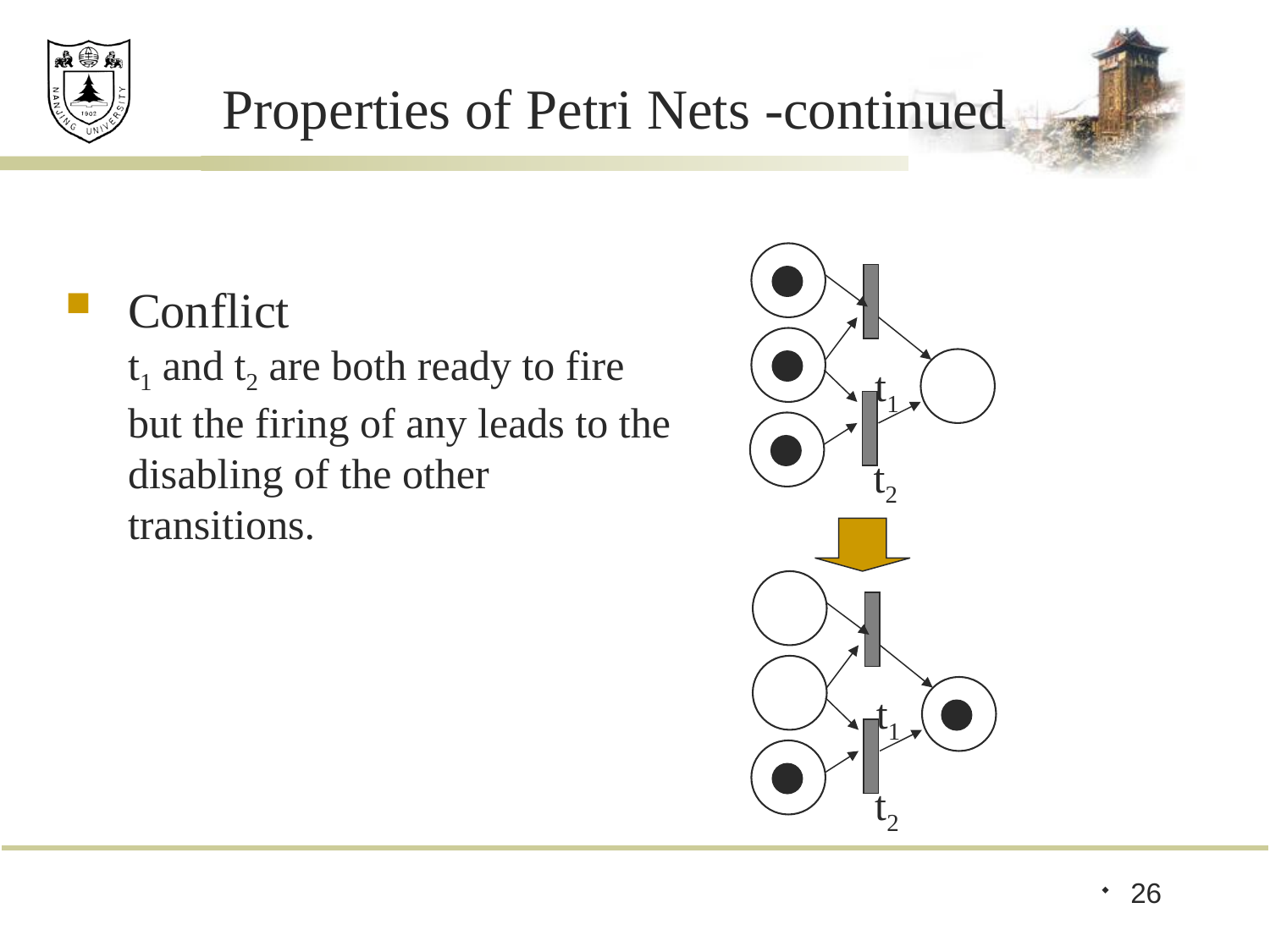

Properties of Petri Nets -continued

Conflict
t1 and t2 are both ready to fire but the firing of any leads to the disabling of the other transitions.

   t1

   t2

   t1

   t2

26